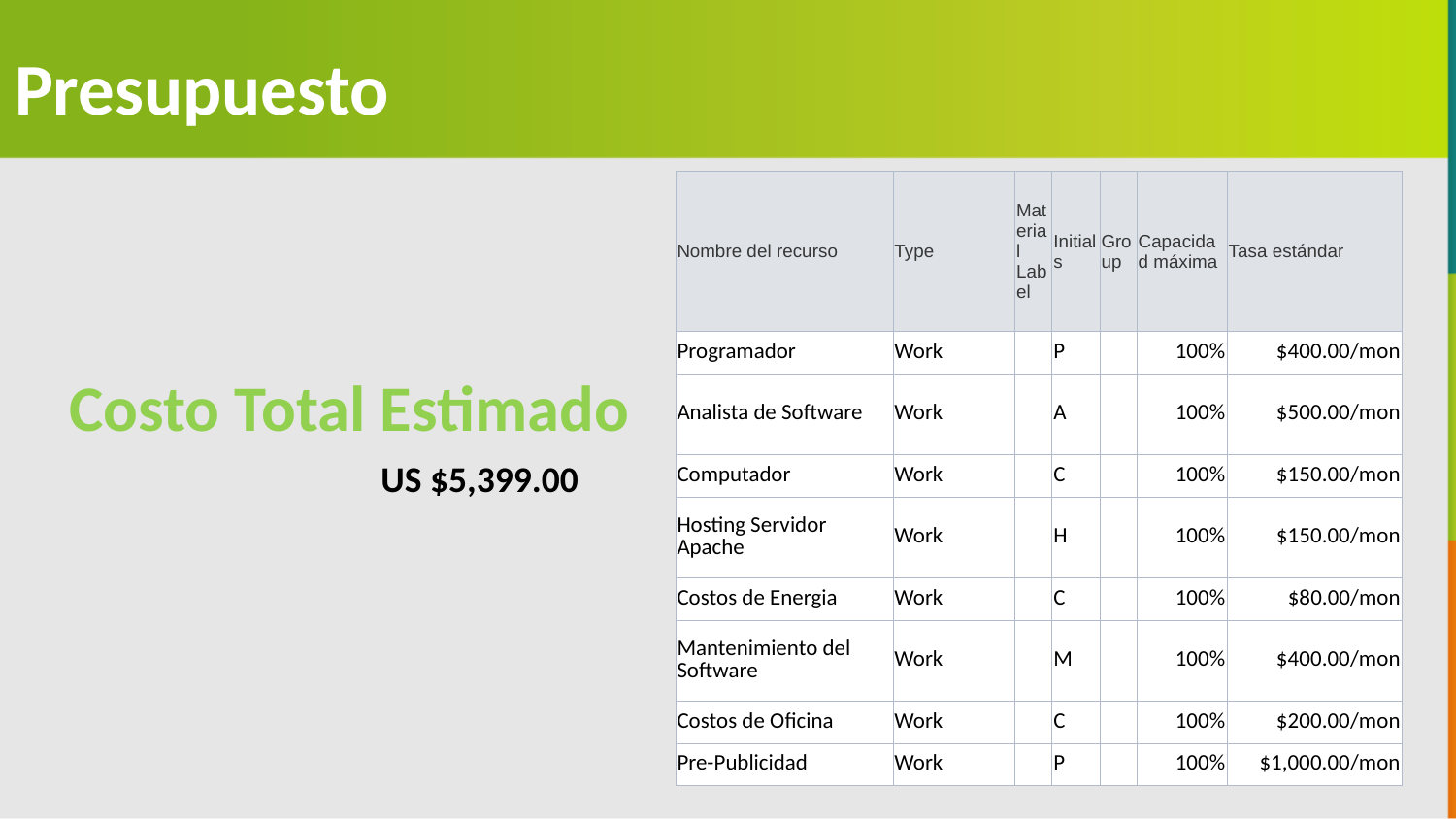

Presupuesto
| Nombre del recurso | Type | Material Label | Initials | Group | Capacidad máxima | Tasa estándar |
| --- | --- | --- | --- | --- | --- | --- |
| Programador | Work |  | P |  | 100% | $400.00/mon |
| Analista de Software | Work |  | A |  | 100% | $500.00/mon |
| Computador | Work |  | C |  | 100% | $150.00/mon |
| Hosting Servidor Apache | Work |  | H |  | 100% | $150.00/mon |
| Costos de Energia | Work |  | C |  | 100% | $80.00/mon |
| Mantenimiento del Software | Work |  | M |  | 100% | $400.00/mon |
| Costos de Oficina | Work |  | C |  | 100% | $200.00/mon |
| Pre-Publicidad | Work |  | P |  | 100% | $1,000.00/mon |
Costo Total Estimado
US $5,399.00